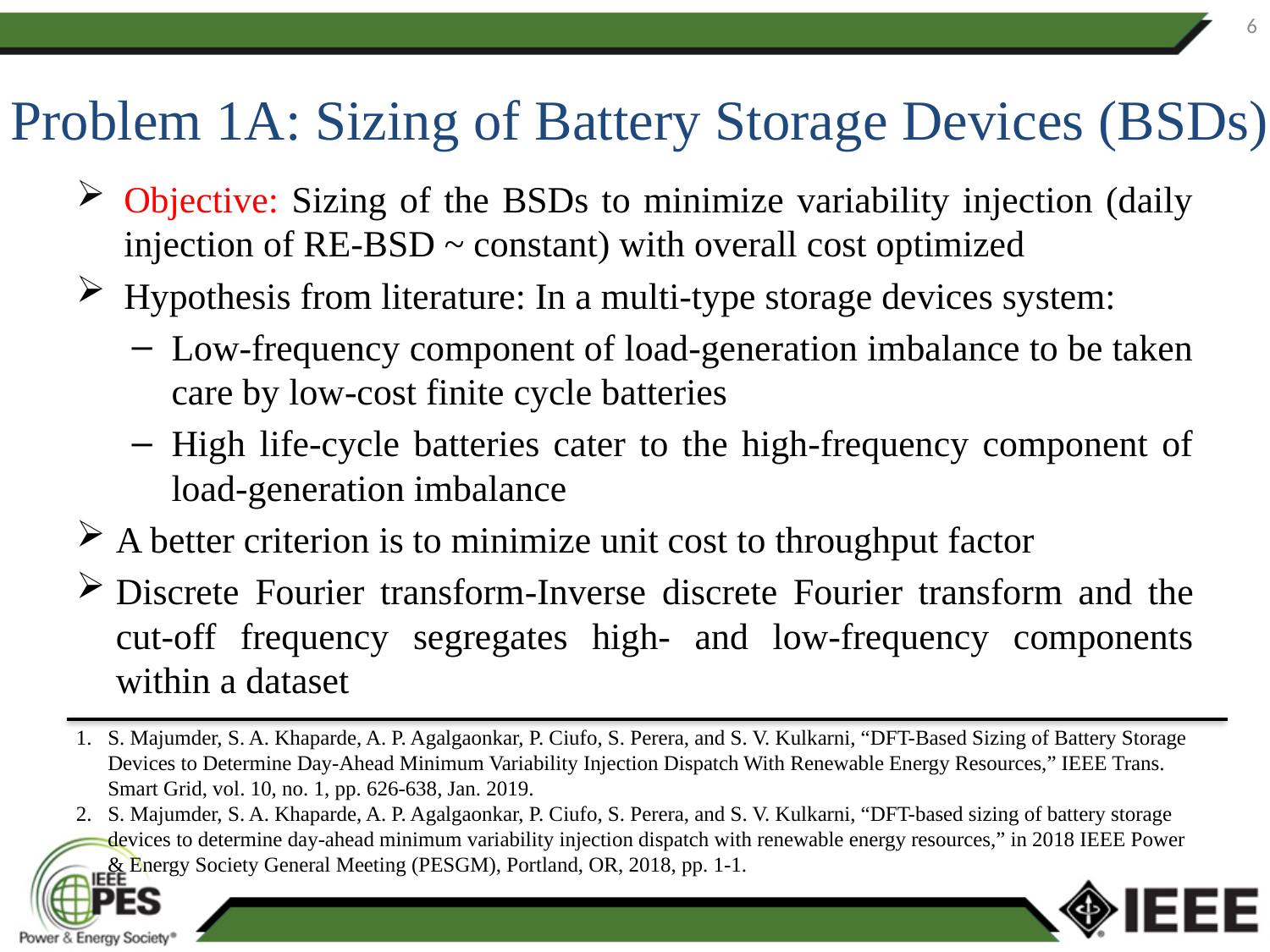

6
# Problem 1A: Sizing of Battery Storage Devices (BSDs)
Objective: Sizing of the BSDs to minimize variability injection (daily injection of RE-BSD ~ constant) with overall cost optimized
Hypothesis from literature: In a multi-type storage devices system:
Low-frequency component of load-generation imbalance to be taken care by low-cost finite cycle batteries
High life-cycle batteries cater to the high-frequency component of load-generation imbalance
A better criterion is to minimize unit cost to throughput factor
Discrete Fourier transform-Inverse discrete Fourier transform and the cut-off frequency segregates high- and low-frequency components within a dataset
S. Majumder, S. A. Khaparde, A. P. Agalgaonkar, P. Ciufo, S. Perera, and S. V. Kulkarni, “DFT-Based Sizing of Battery Storage Devices to Determine Day-Ahead Minimum Variability Injection Dispatch With Renewable Energy Resources,” IEEE Trans. Smart Grid, vol. 10, no. 1, pp. 626-638, Jan. 2019.
S. Majumder, S. A. Khaparde, A. P. Agalgaonkar, P. Ciufo, S. Perera, and S. V. Kulkarni, “DFT-based sizing of battery storage devices to determine day-ahead minimum variability injection dispatch with renewable energy resources,” in 2018 IEEE Power & Energy Society General Meeting (PESGM), Portland, OR, 2018, pp. 1-1.